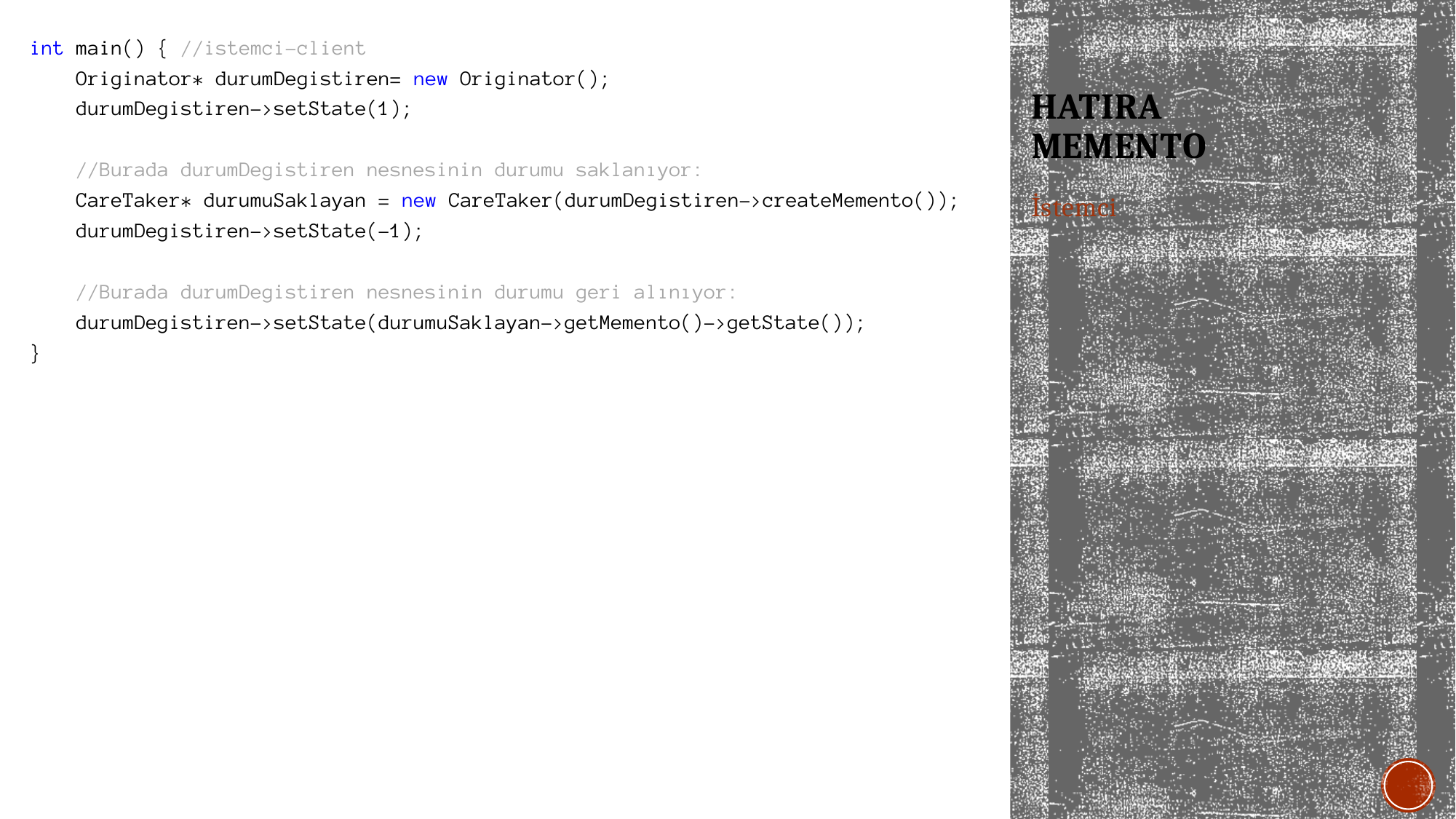

int main() { //istemci-client
    Originator* durumDegistiren= new Originator();
    durumDegistiren->setState(1);

    //Burada durumDegistiren nesnesinin durumu saklanıyor:
    CareTaker* durumuSaklayan = new CareTaker(durumDegistiren->createMemento());
    durumDegistiren->setState(-1);

    //Burada durumDegistiren nesnesinin durumu geri alınıyor:
    durumDegistiren->setState(durumuSaklayan->getMemento()->getState());
}

# Hatıra memento
İstemci